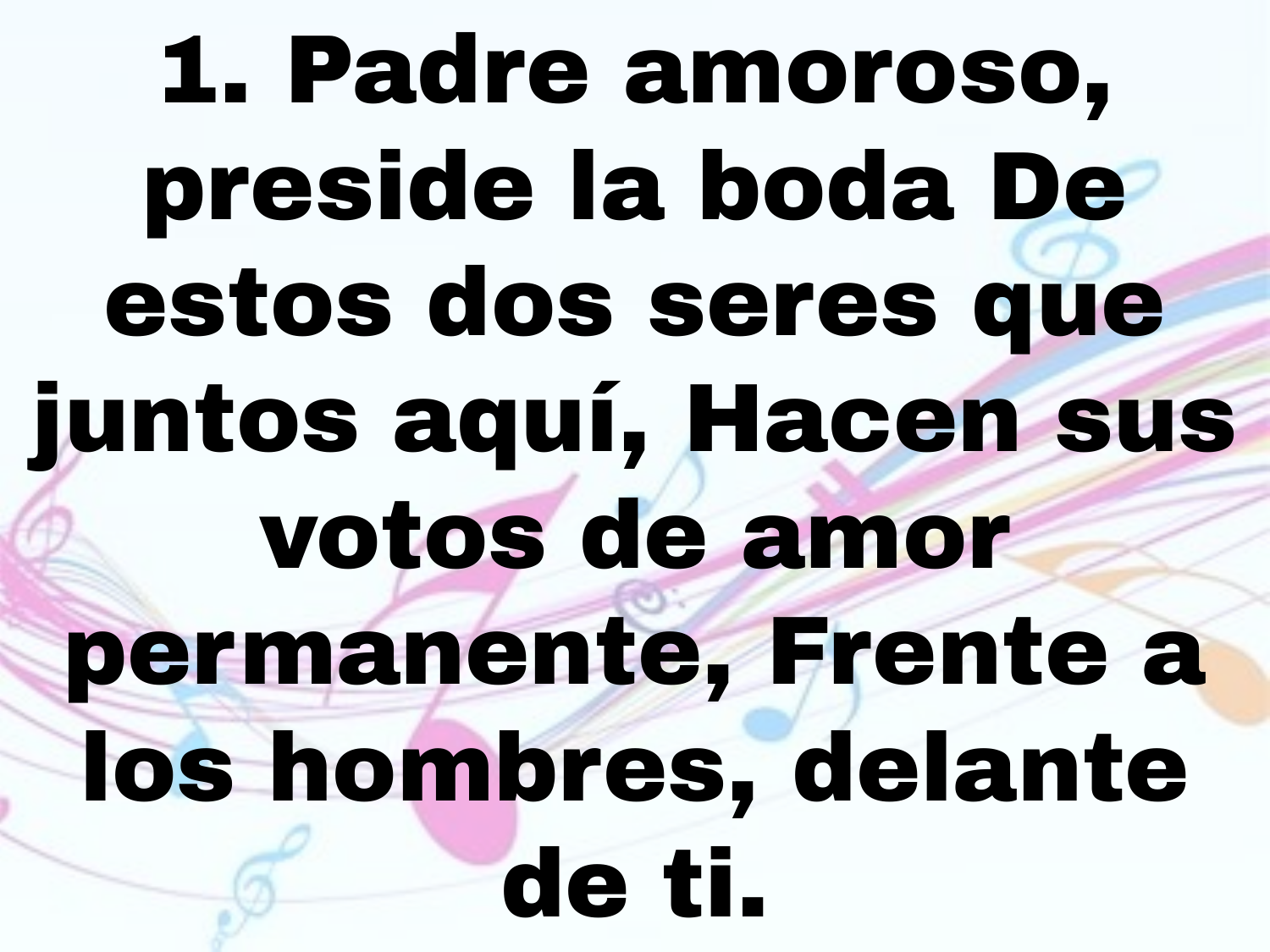

1. Padre amoroso, preside la boda De estos dos seres que juntos aquí, Hacen sus votos de amor permanente, Frente a los hombres, delante de ti.